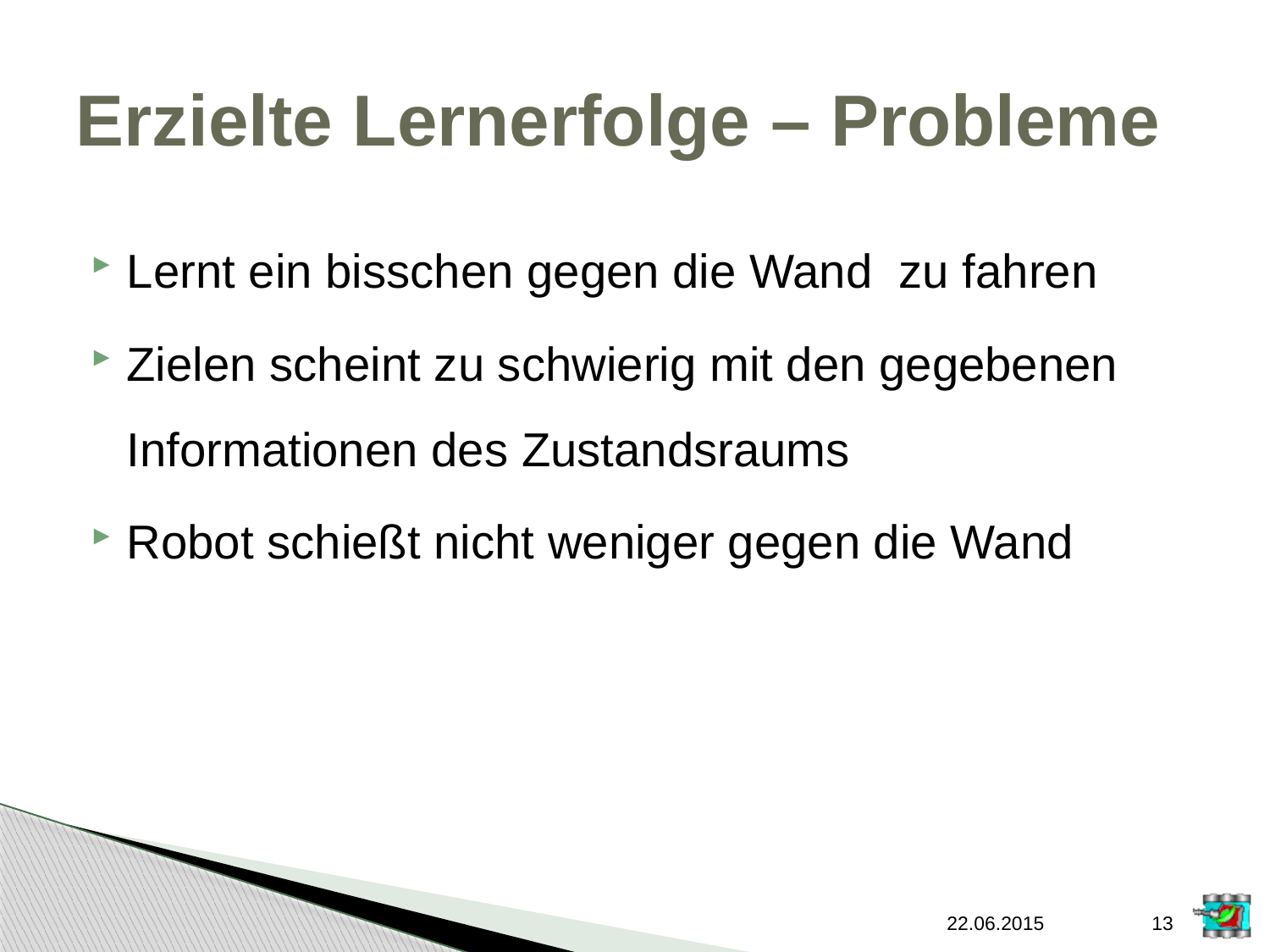

# Erzielte Lernerfolge – Probleme
Lernt ein bisschen gegen die Wand  zu fahren
Zielen scheint zu schwierig mit den gegebenen Informationen des Zustandsraums
Robot schießt nicht weniger gegen die Wand

22.06.2015
13